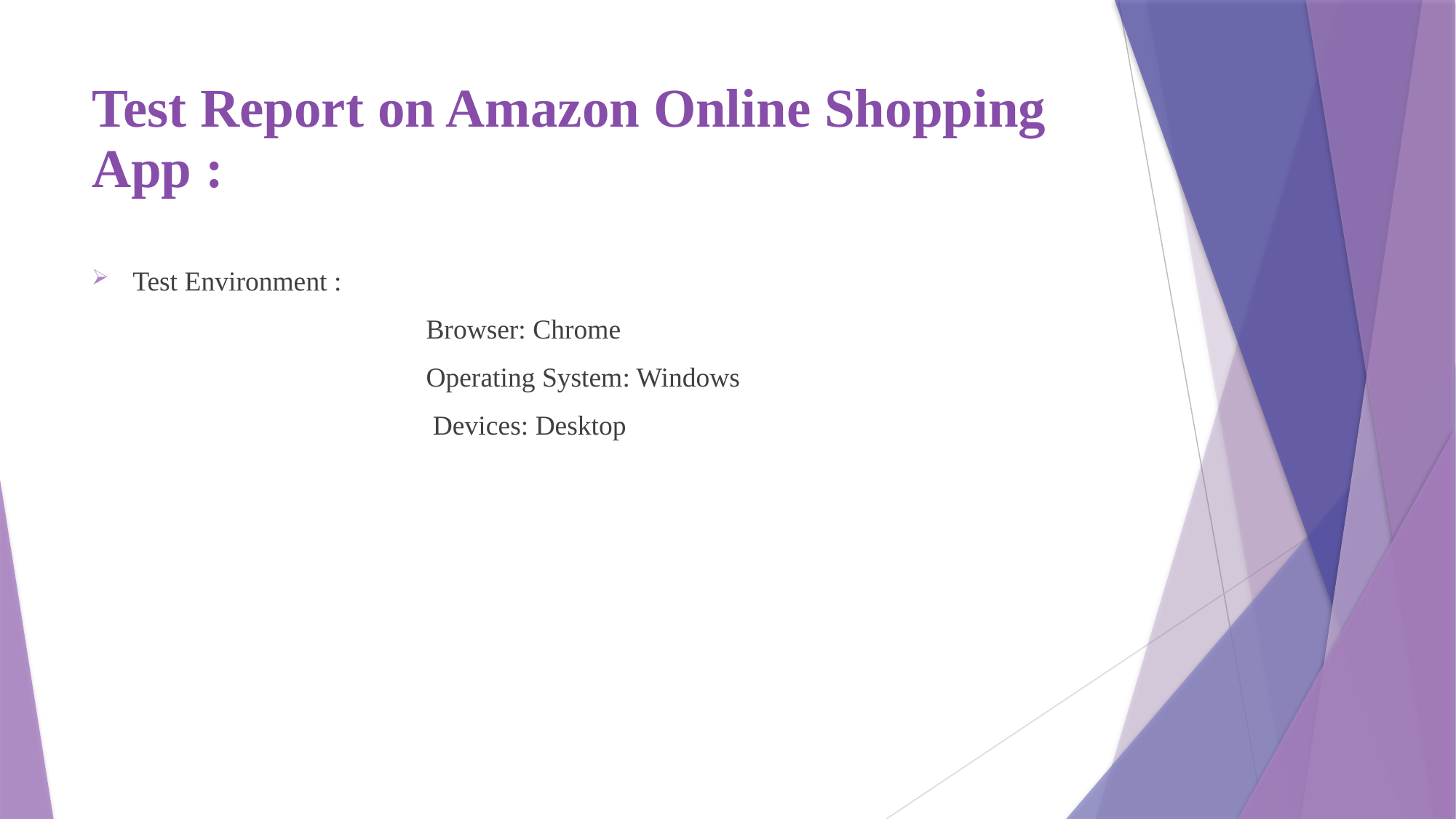

# Test Report on Amazon Online Shopping App :
Test Environment :
			 Browser: Chrome
			 Operating System: Windows
			  Devices: Desktop